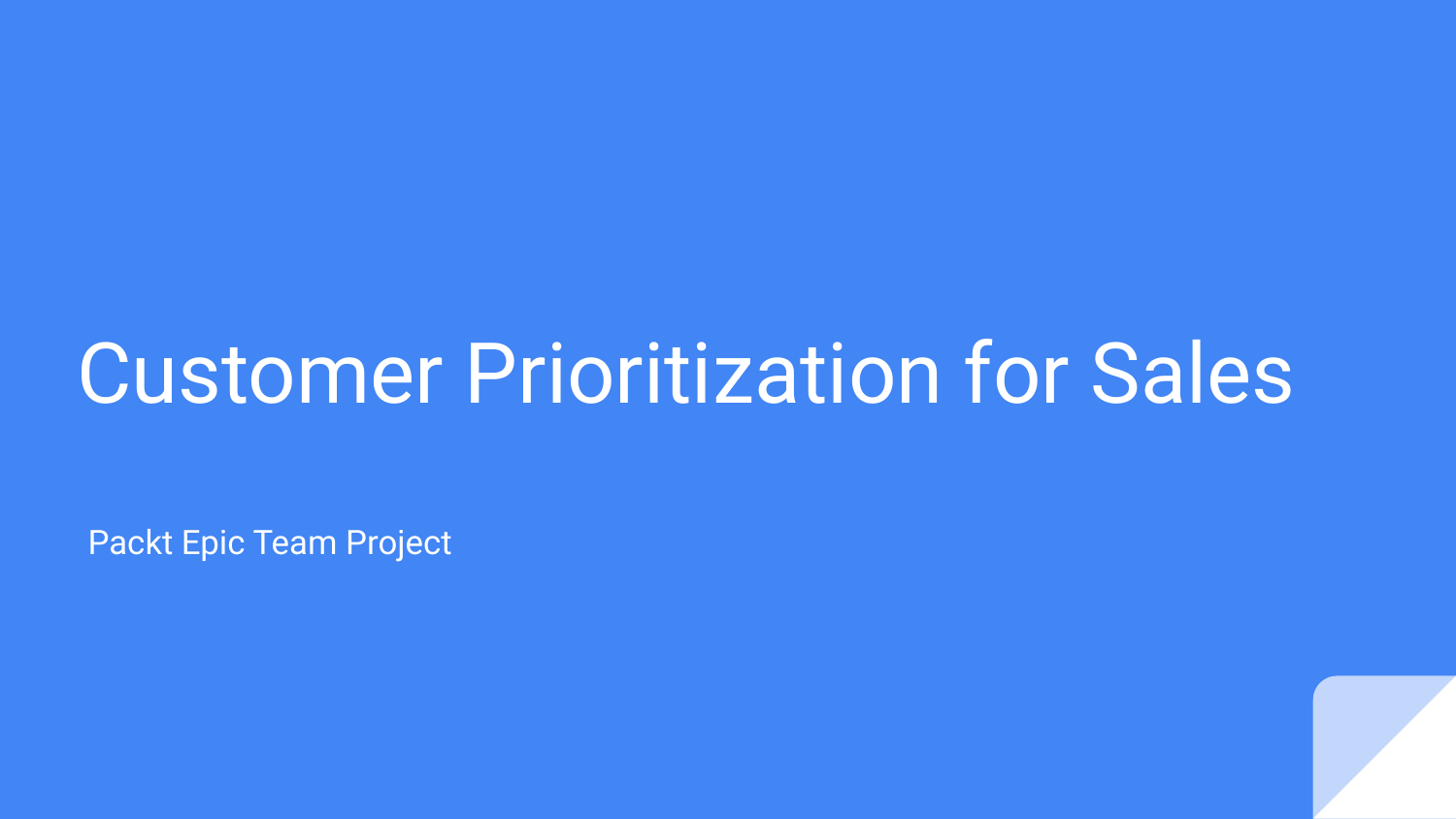

# Customer Prioritization for Sales
Packt Epic Team Project